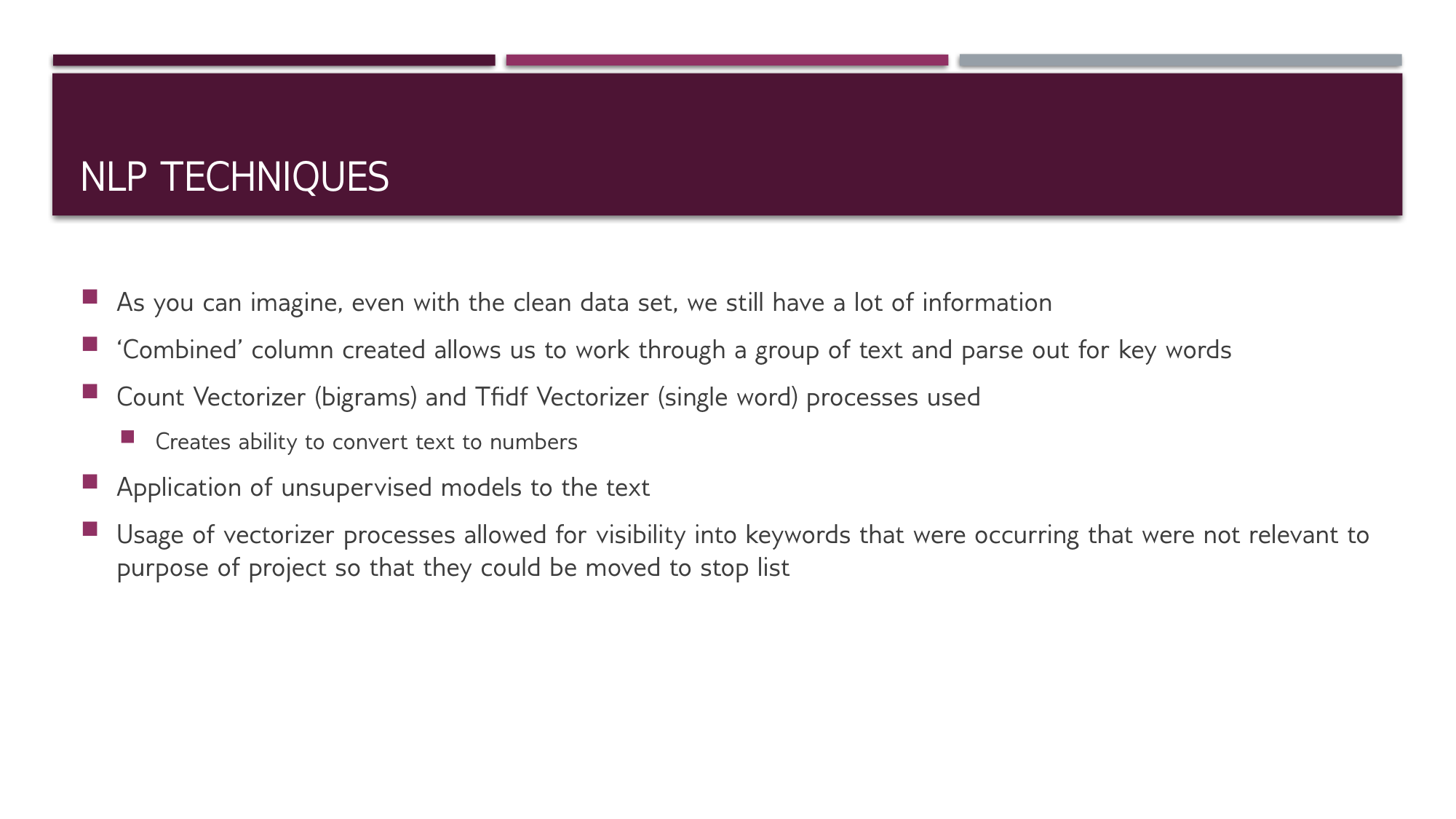

# NLP Techniques
As you can imagine, even with the clean data set, we still have a lot of information
‘Combined’ column created allows us to work through a group of text and parse out for key words
Count Vectorizer (bigrams) and Tfidf Vectorizer (single word) processes used
Creates ability to convert text to numbers
Application of unsupervised models to the text
Usage of vectorizer processes allowed for visibility into keywords that were occurring that were not relevant to purpose of project so that they could be moved to stop list